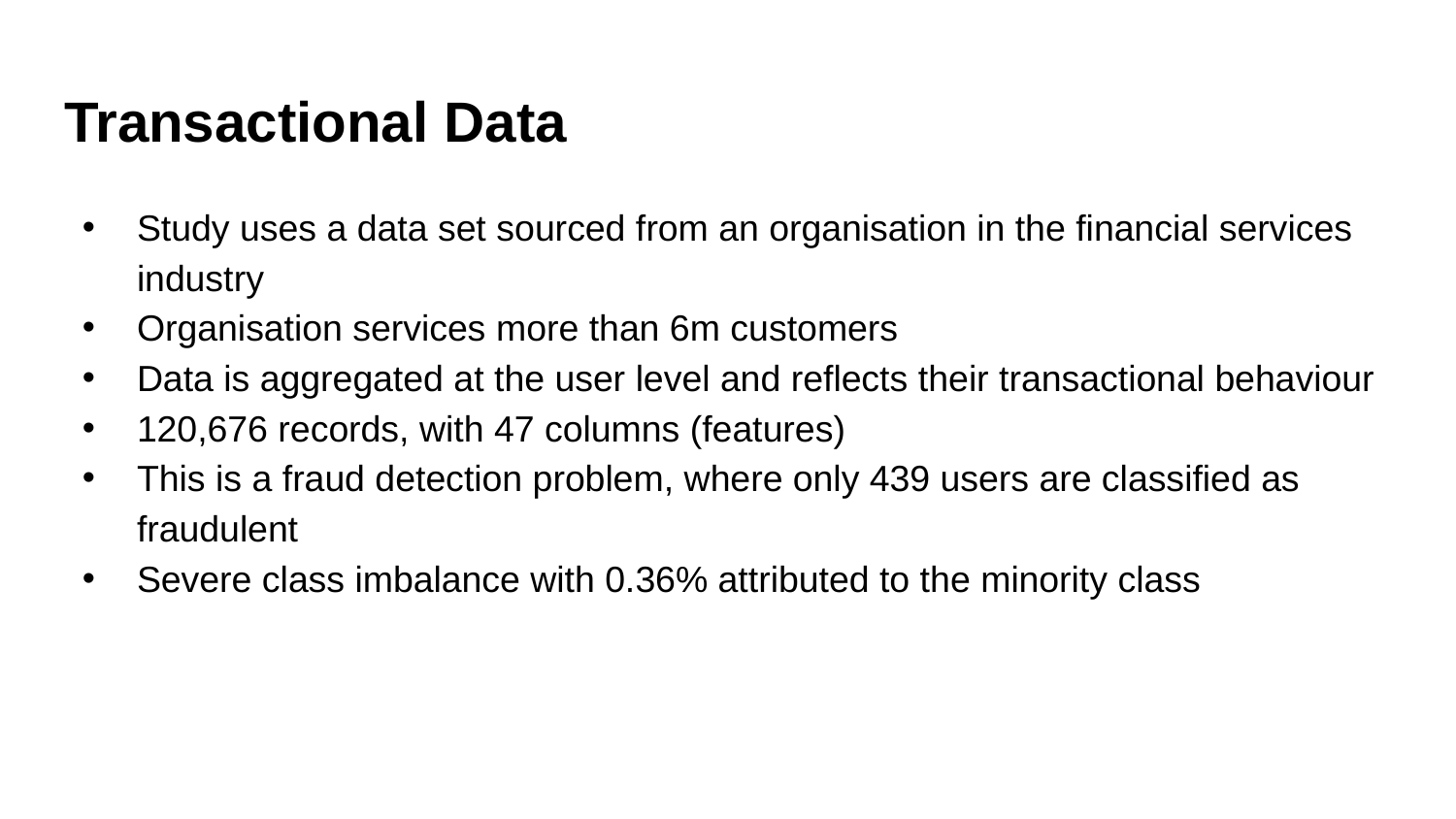

# Transactional Data
Study uses a data set sourced from an organisation in the financial services industry
Organisation services more than 6m customers
Data is aggregated at the user level and reflects their transactional behaviour
120,676 records, with 47 columns (features)
This is a fraud detection problem, where only 439 users are classified as fraudulent
Severe class imbalance with 0.36% attributed to the minority class